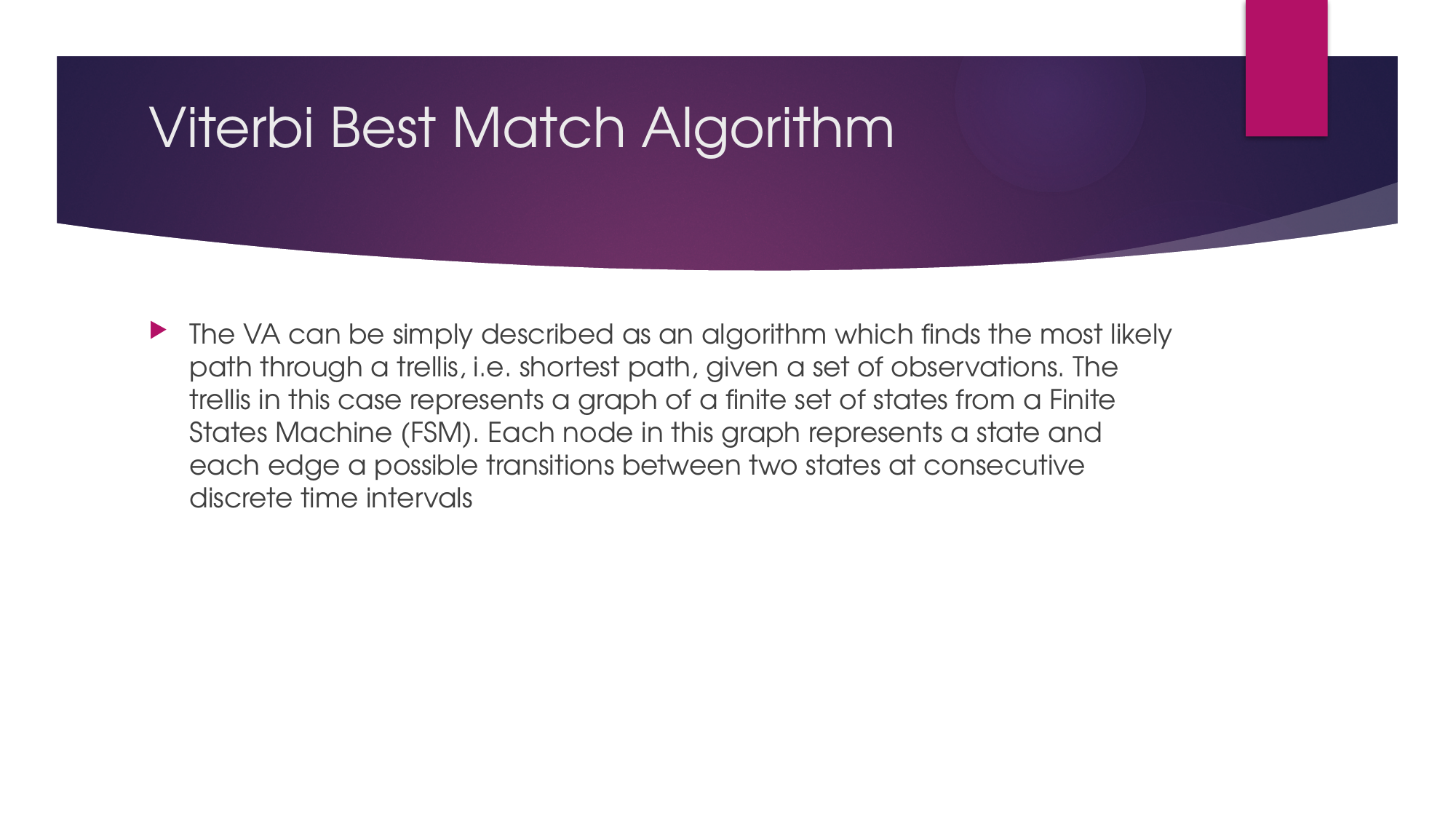

# Viterbi Best Match Algorithm
The VA can be simply described as an algorithm which finds the most likely path through a trellis, i.e. shortest path, given a set of observations. The trellis in this case represents a graph of a finite set of states from a Finite States Machine (FSM). Each node in this graph represents a state and each edge a possible transitions between two states at consecutive discrete time intervals